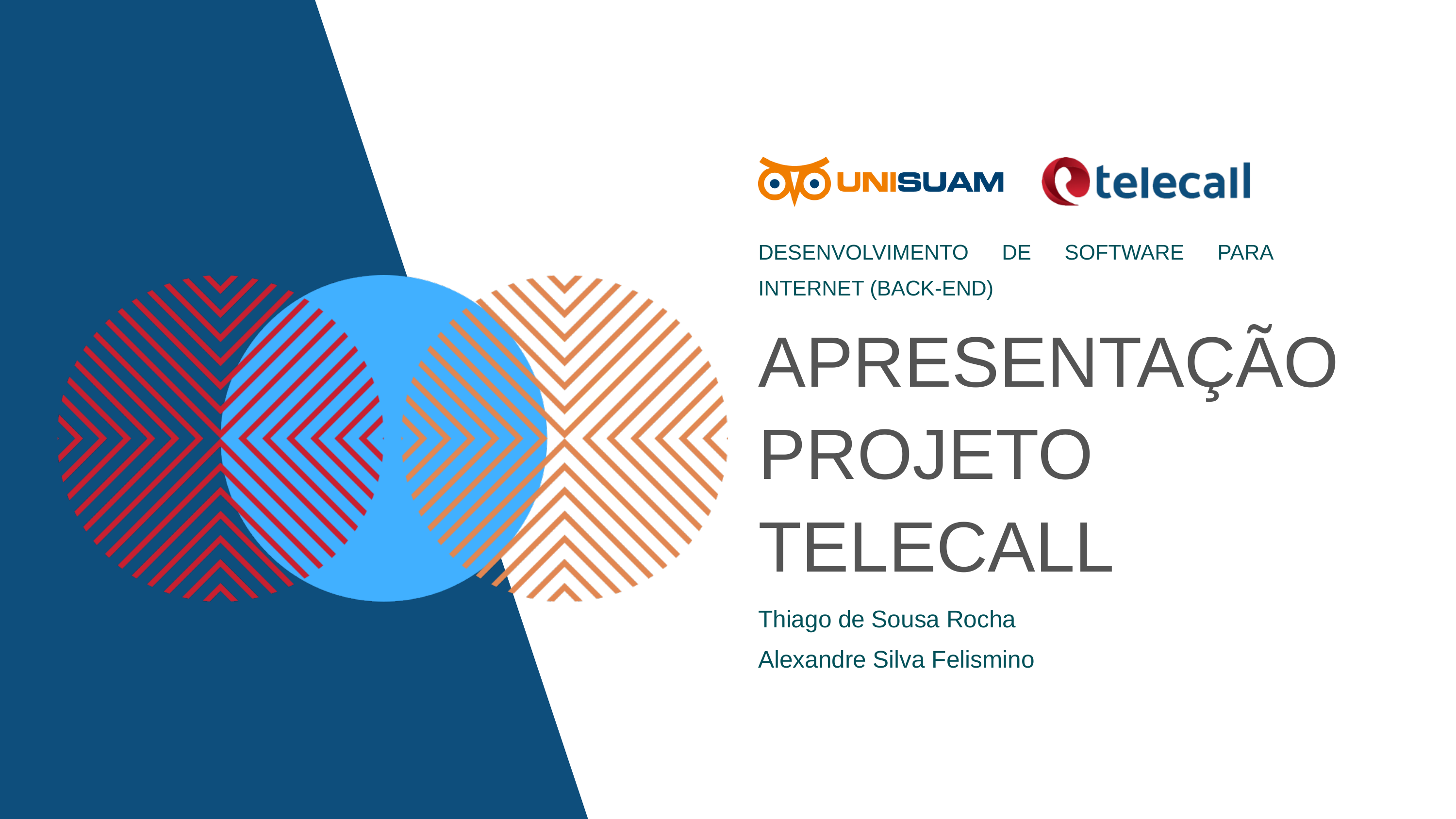

DESENVOLVIMENTO DE SOFTWARE PARA INTERNET (BACK-END)

APRESENTAÇÃO
PROJETO
TELECALL
Thiago de Sousa Rocha
Alexandre Silva Felismino